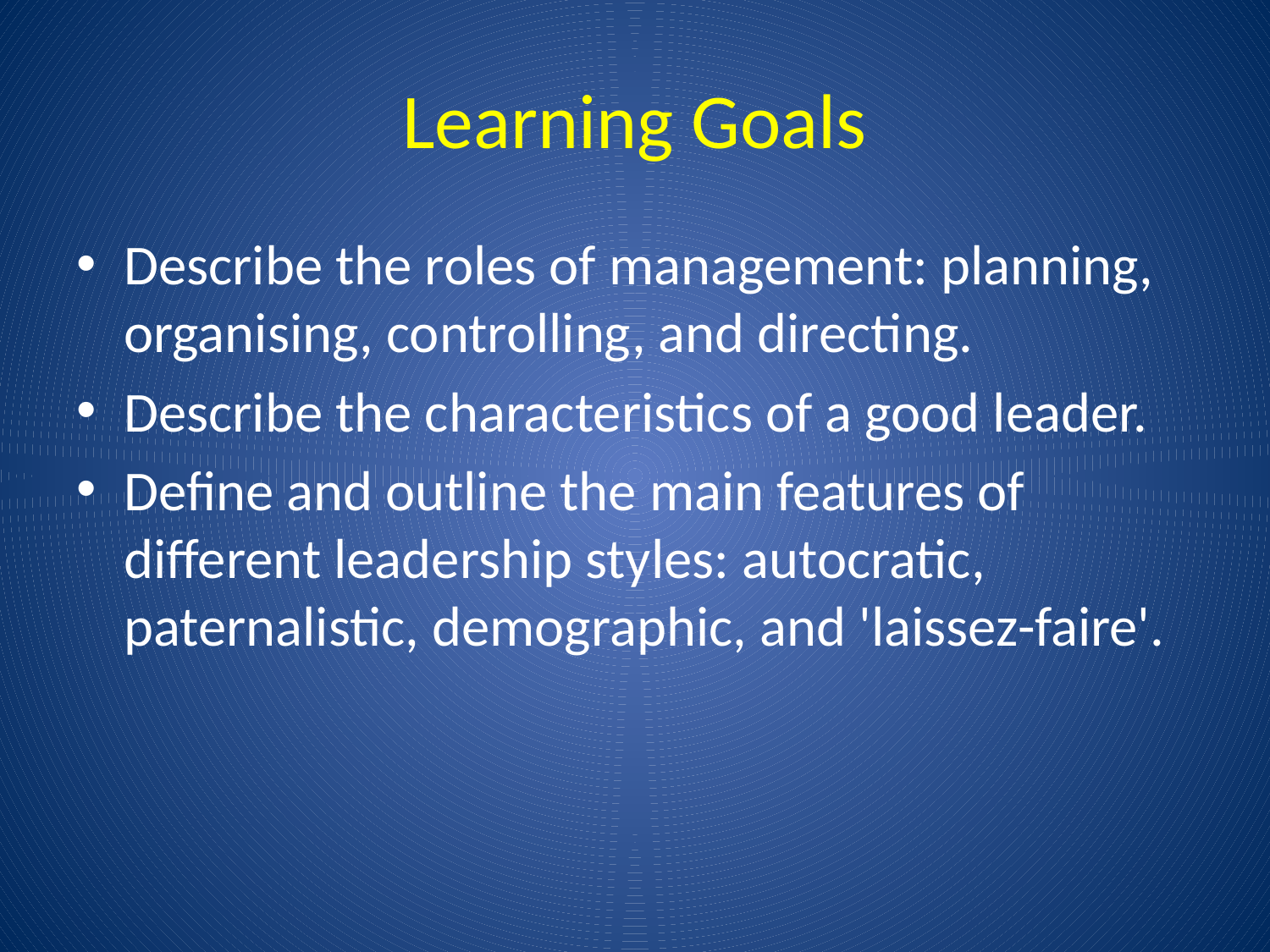

# Learning Goals
Describe the roles of management: planning, organising, controlling, and directing.
Describe the characteristics of a good leader.
Define and outline the main features of different leadership styles: autocratic, paternalistic, demographic, and 'laissez-faire'.